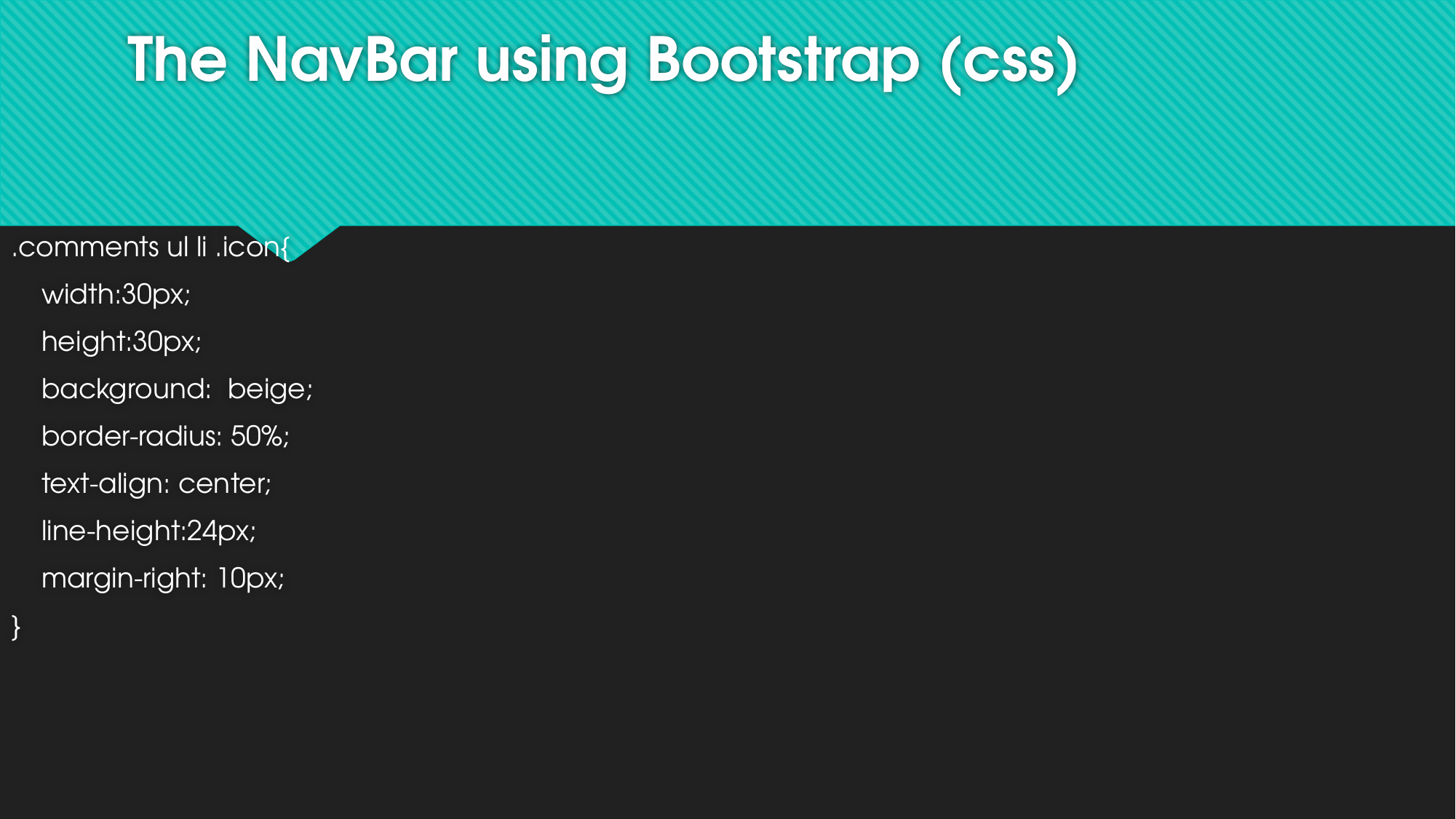

# The NavBar using Bootstrap (css)
.comments ul li .icon{
    width:30px;
    height:30px;
    background:  beige;
    border-radius: 50%;
    text-align: center;
    line-height:24px;
    margin-right: 10px;
}